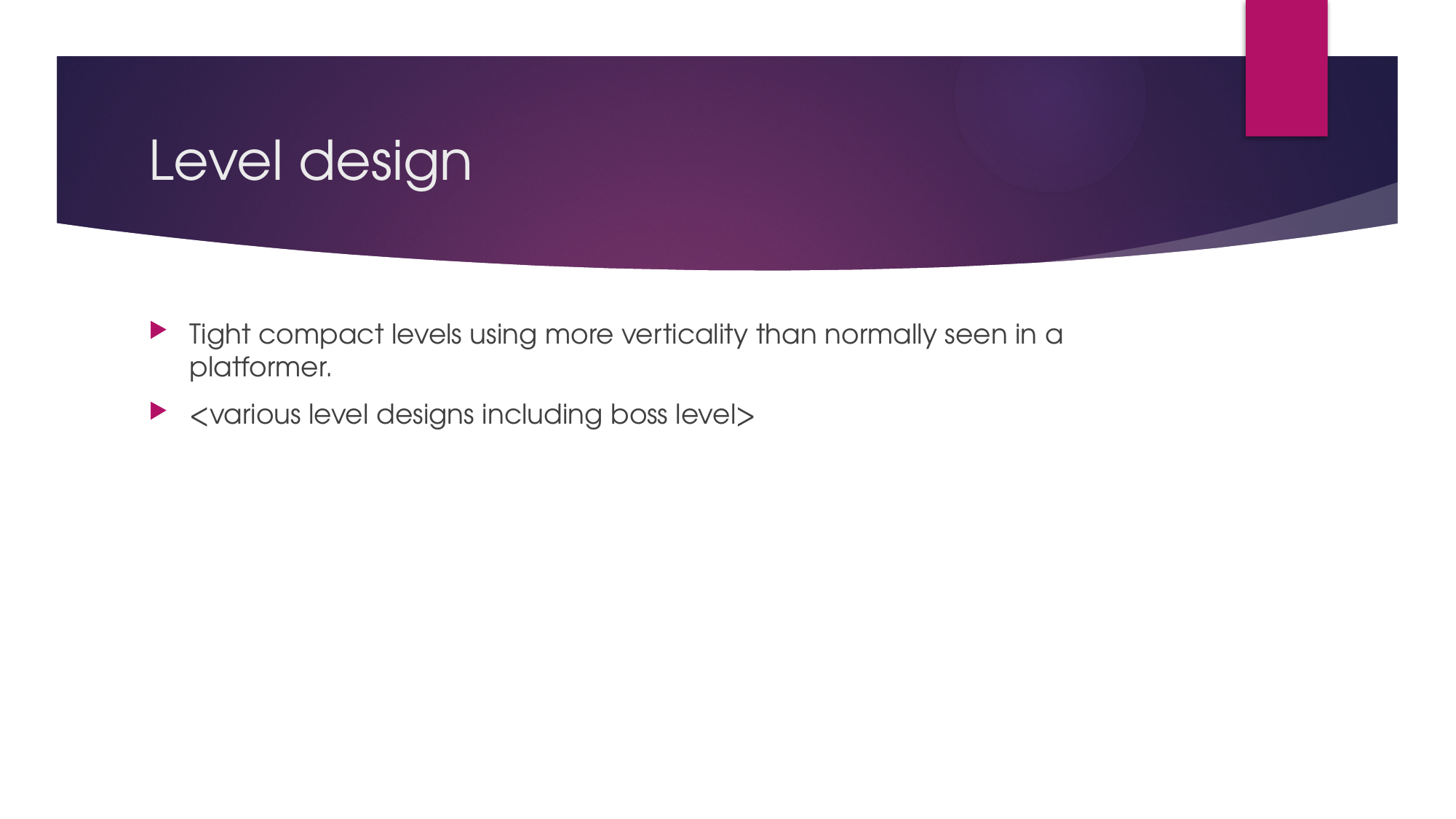

# Level design
Tight compact levels using more verticality than normally seen in a platformer.
<various level designs including boss level>